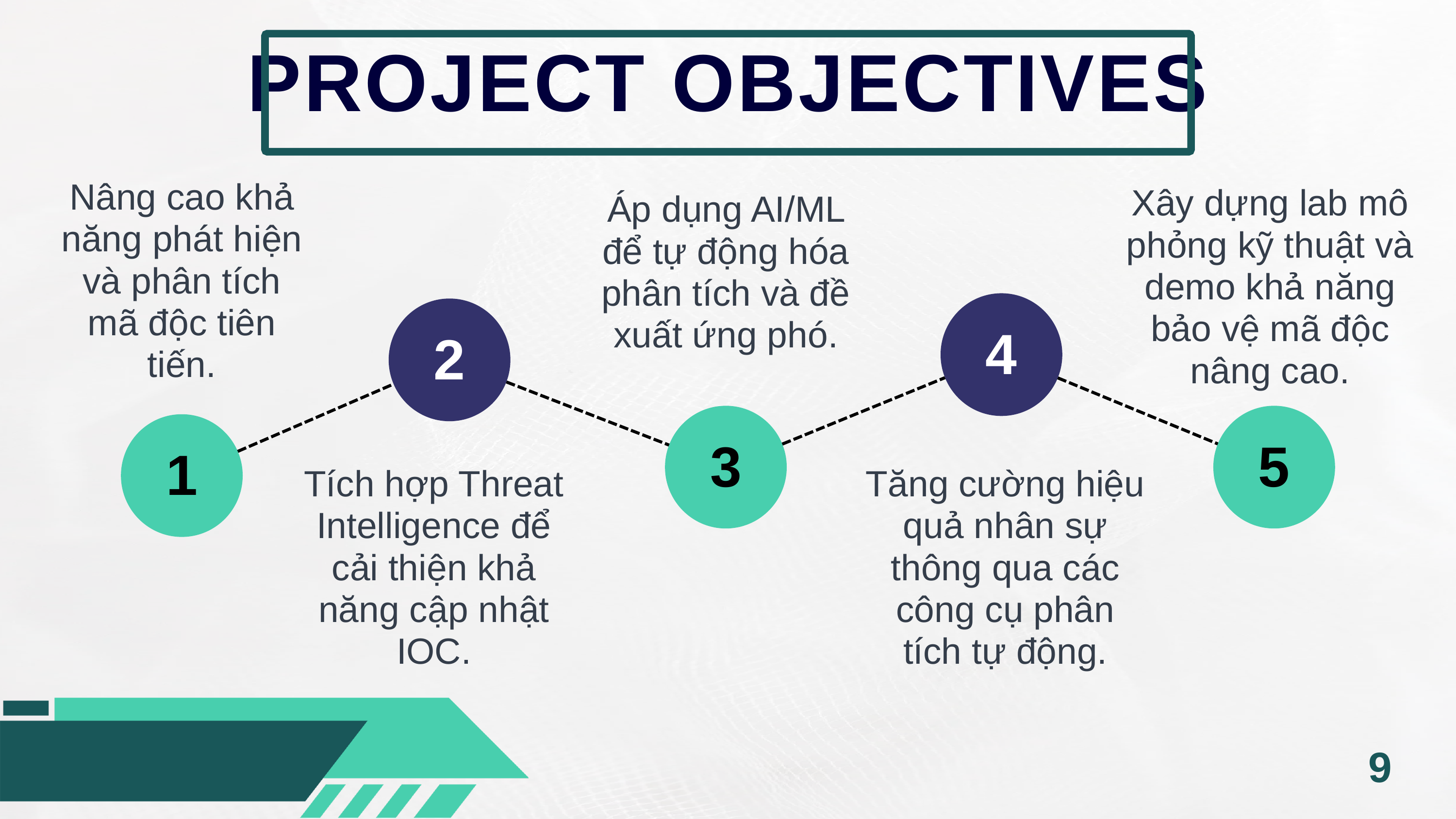

PROJECT OBJECTIVES
Nâng cao khả năng phát hiện và phân tích mã độc tiên tiến.
Xây dựng lab mô phỏng kỹ thuật và demo khả năng bảo vệ mã độc nâng cao.
Áp dụng AI/ML để tự động hóa phân tích và đề xuất ứng phó.

4

2

3

5

1
Tích hợp Threat Intelligence để cải thiện khả năng cập nhật IOC.
Tăng cường hiệu quả nhân sự thông qua các công cụ phân tích tự động.

9